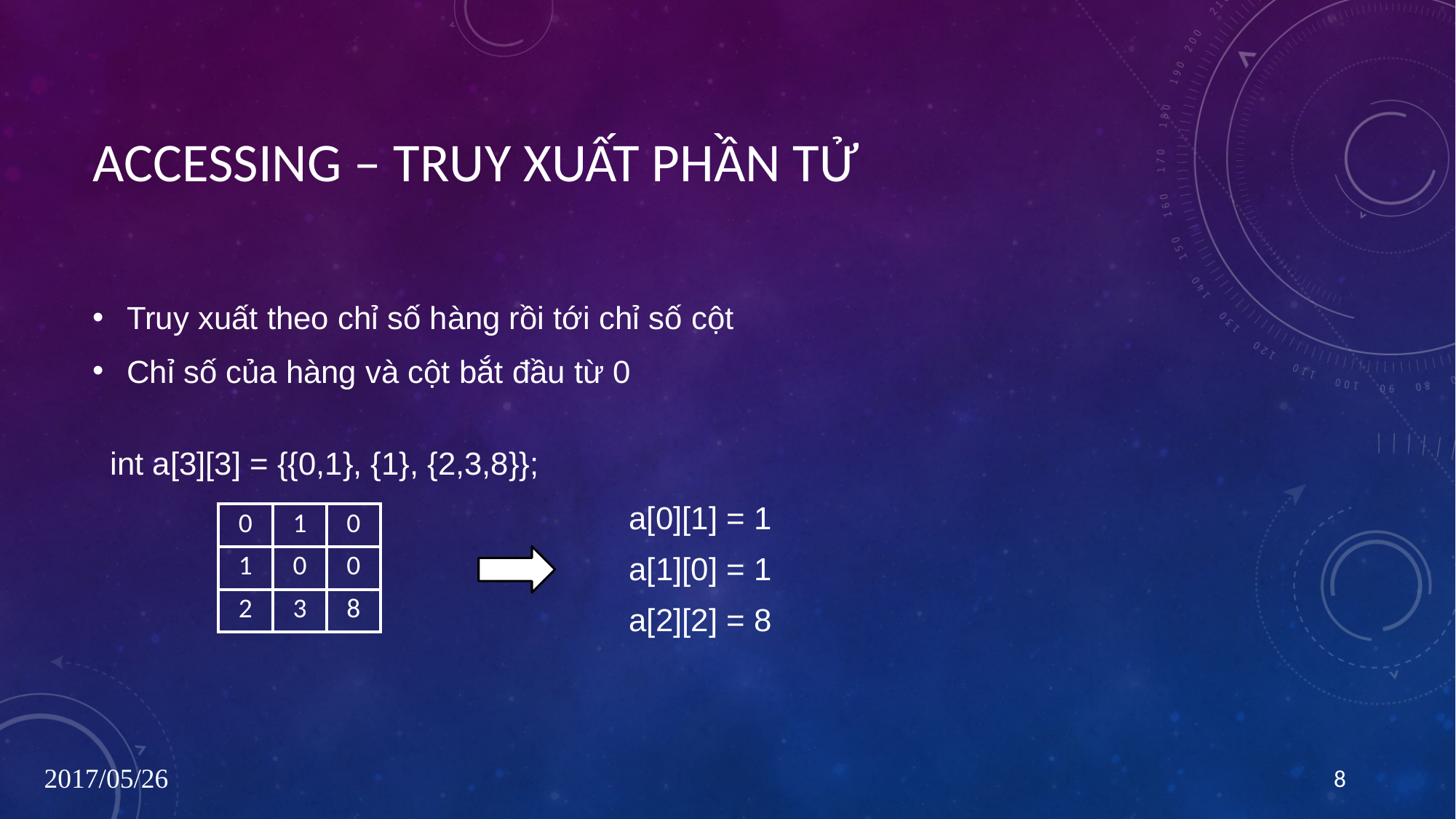

# Accessing – truy xuất phần tử
Truy xuất theo chỉ số hàng rồi tới chỉ số cột
Chỉ số của hàng và cột bắt đầu từ 0
int a[3][3] = {{0,1}, {1}, {2,3,8}};
a[0][1] = 1
a[1][0] = 1
a[2][2] = 8
| 0 | 1 | 0 |
| --- | --- | --- |
| 1 | 0 | 0 |
| 2 | 3 | 8 |

2017/05/26
8